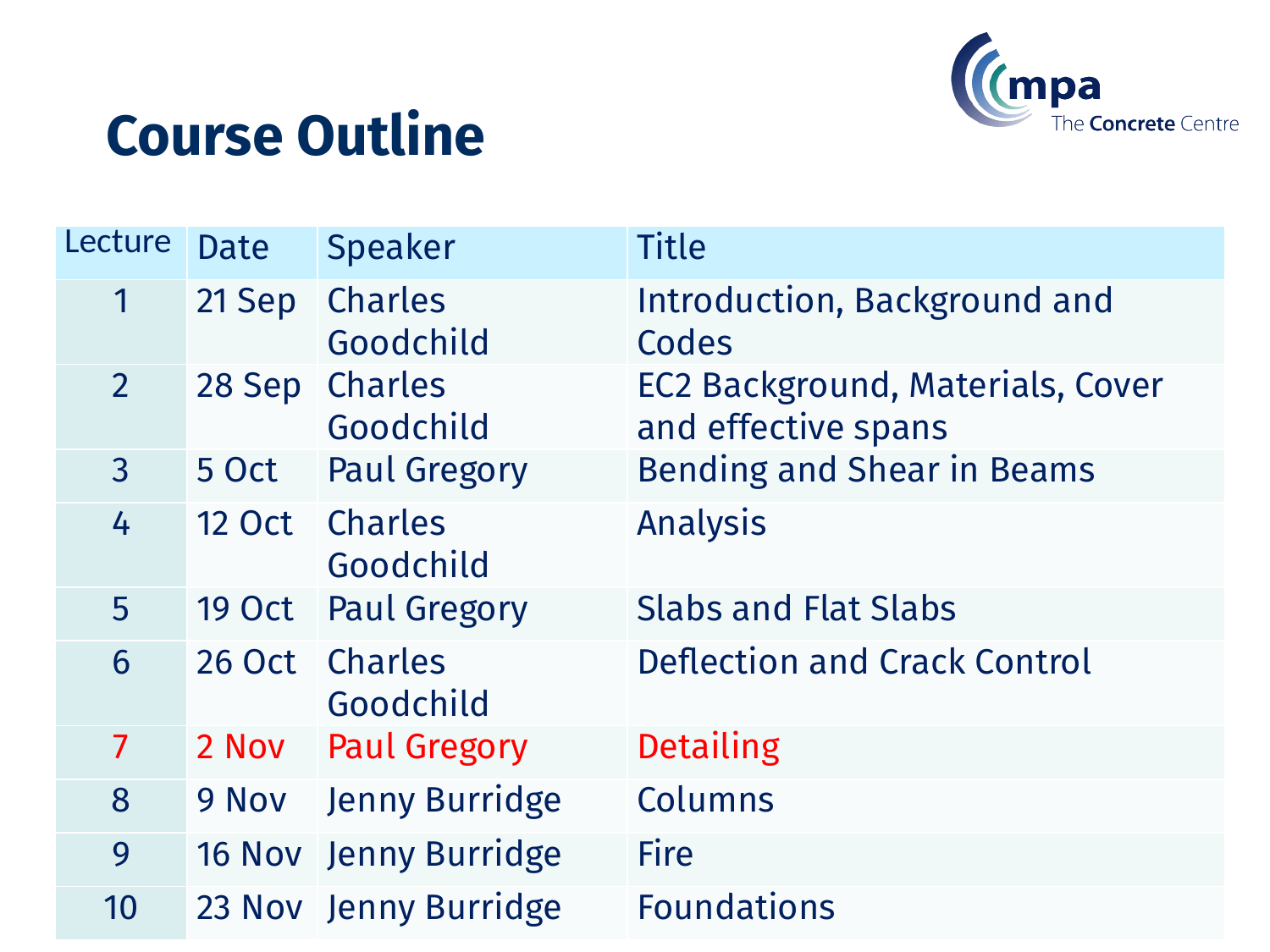

Course Outline
| Lecture | Date | Speaker | Title |
| --- | --- | --- | --- |
| 1 | 21 Sep | Charles Goodchild | Introduction, Background and Codes |
| 2 | 28 Sep | Charles Goodchild | EC2 Background, Materials, Cover and effective spans |
| 3 | 5 Oct | Paul Gregory | Bending and Shear in Beams |
| 4 | 12 Oct | Charles Goodchild | Analysis |
| 5 | 19 Oct | Paul Gregory | Slabs and Flat Slabs |
| 6 | 26 Oct | Charles Goodchild | Deflection and Crack Control |
| 7 | 2 Nov | Paul Gregory | Detailing |
| 8 | 9 Nov | Jenny Burridge | Columns |
| 9 | 16 Nov | Jenny Burridge | Fire |
| 10 | 23 Nov | Jenny Burridge | Foundations |